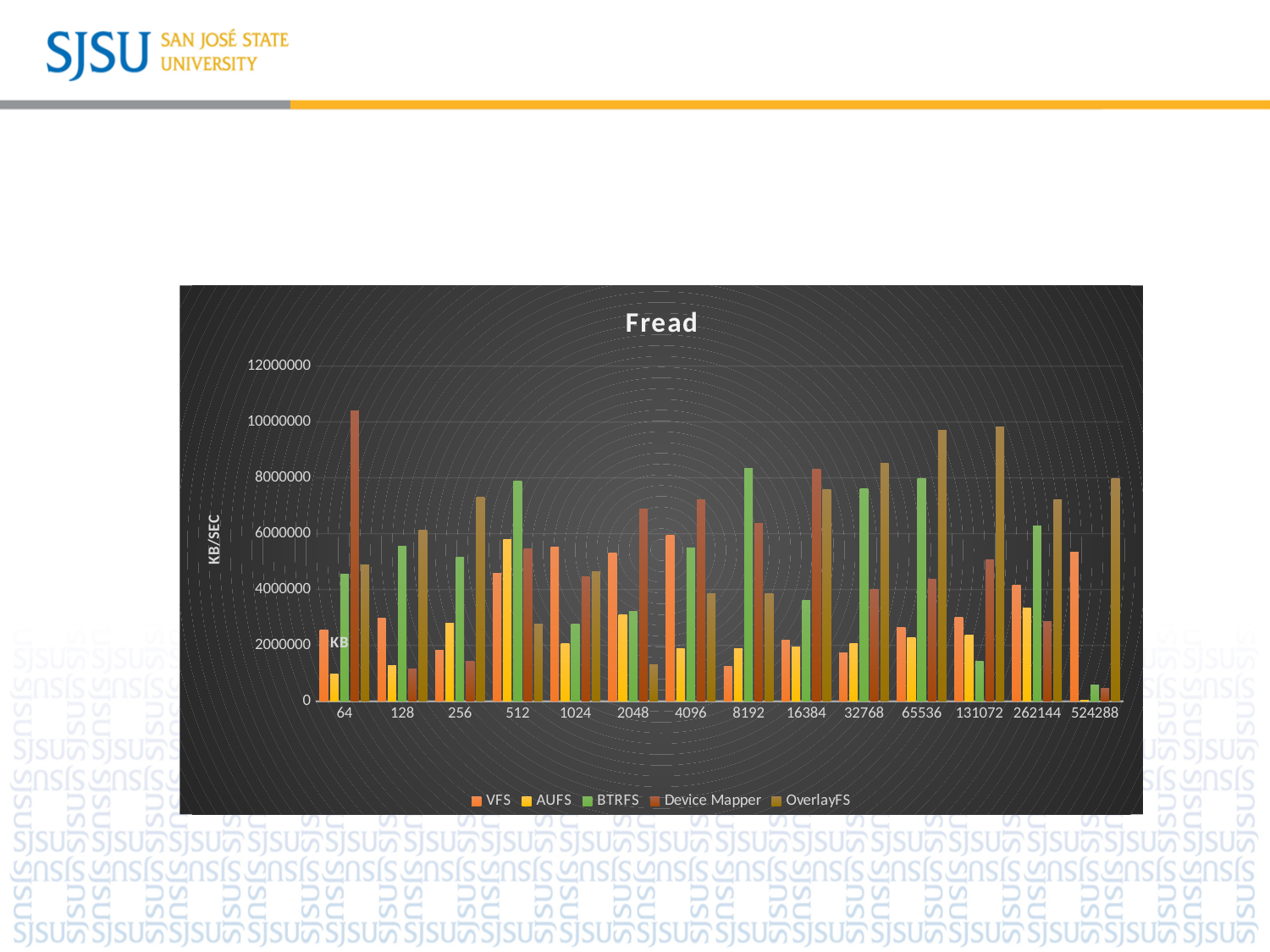

#

### Chart: Fread

| Category | VFS | AUFS | BTRFS | Device Mapper | OverlayFS |
|---|---|---|---|---|---|
| 64 | 2561267.0 | 983980.0 | 4564786.0 | 10402178.0 | 4897948.0 |
| 128 | 2985839.0 | 1266785.0 | 5545860.0 | 1165070.0 | 6114306.0 |
| 256 | 1817419.0 | 2783115.0 | 5142301.0 | 1430119.0 | 7314033.0 |
| 512 | 4571003.0 | 5807059.0 | 7871843.0 | 5453155.0 | 2764505.0 |
| 1024 | 5507740.0 | 2069060.0 | 2767722.0 | 4470172.0 | 4634161.0 |
| 2048 | 5293261.0 | 3097921.0 | 3215029.0 | 6873016.0 | 1301938.0 |
| 4096 | 5961494.0 | 1894600.0 | 5504946.0 | 7222056.0 | 3839243.0 |
| 8192 | 1255296.0 | 1899397.0 | 8350269.0 | 6374949.0 | 3844314.0 |
| 16384 | 2190694.0 | 1942116.0 | 3619899.0 | 8312700.0 | 7567552.0 |
| 32768 | 1729709.0 | 2070399.0 | 7606421.0 | 3999526.0 | 8506567.0 |
| 65536 | 2643976.0 | 2269789.0 | 7969830.0 | 4370508.0 | 9697304.0 |
| 131072 | 2992913.0 | 2373373.0 | 1442936.0 | 5051333.0 | 9812196.0 |
| 262144 | 4161352.0 | 3327036.0 | 6291378.0 | 2861524.0 | 7223610.0 |
| 524288 | 5335236.0 | 48119.0 | 570081.0 | 459029.0 | 7973721.0 |